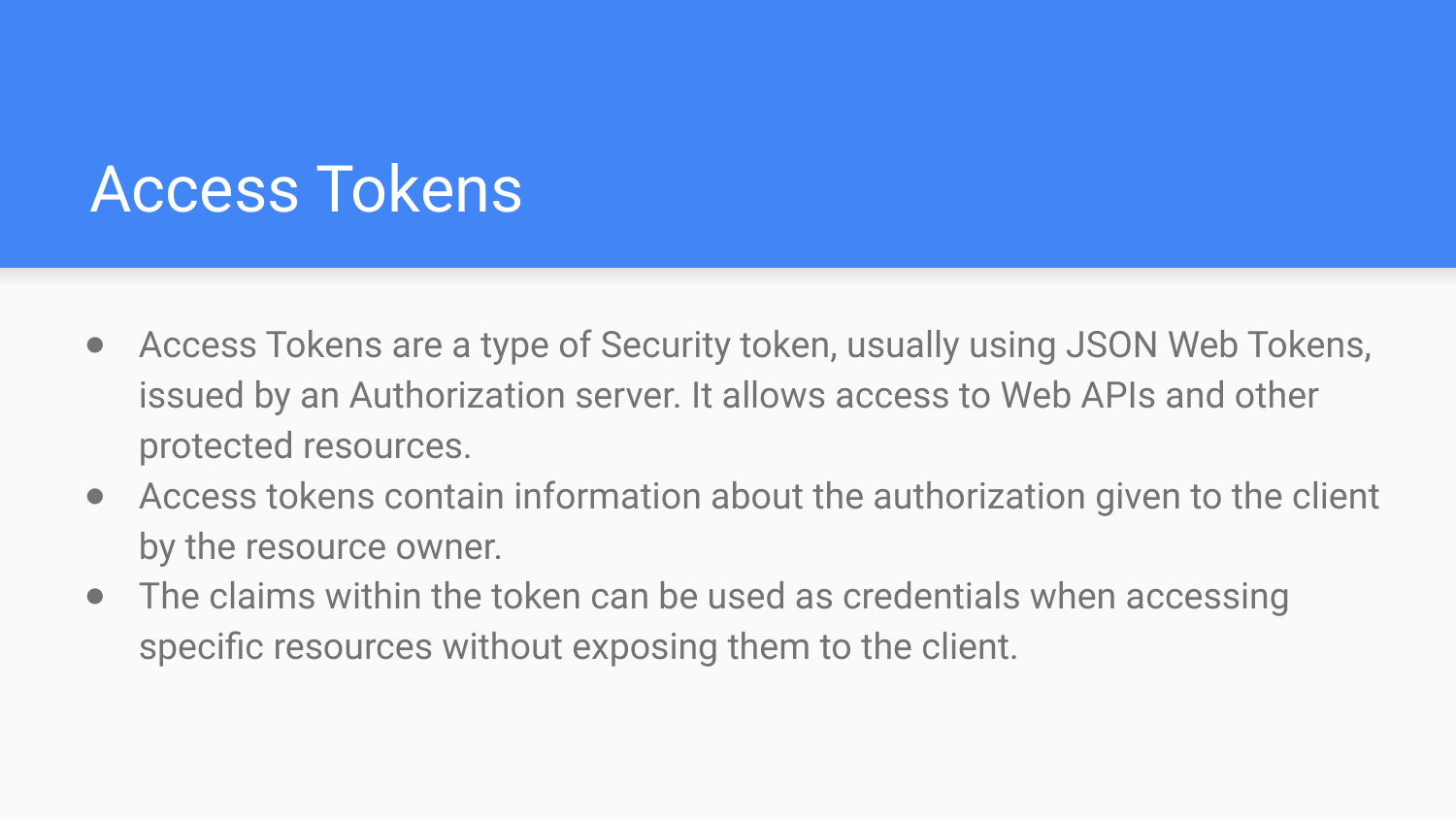

# Access Tokens
Access Tokens are a type of Security token, usually using JSON Web Tokens, issued by an Authorization server. It allows access to Web APIs and other protected resources.
Access tokens contain information about the authorization given to the client by the resource owner.
The claims within the token can be used as credentials when accessing specific resources without exposing them to the client.